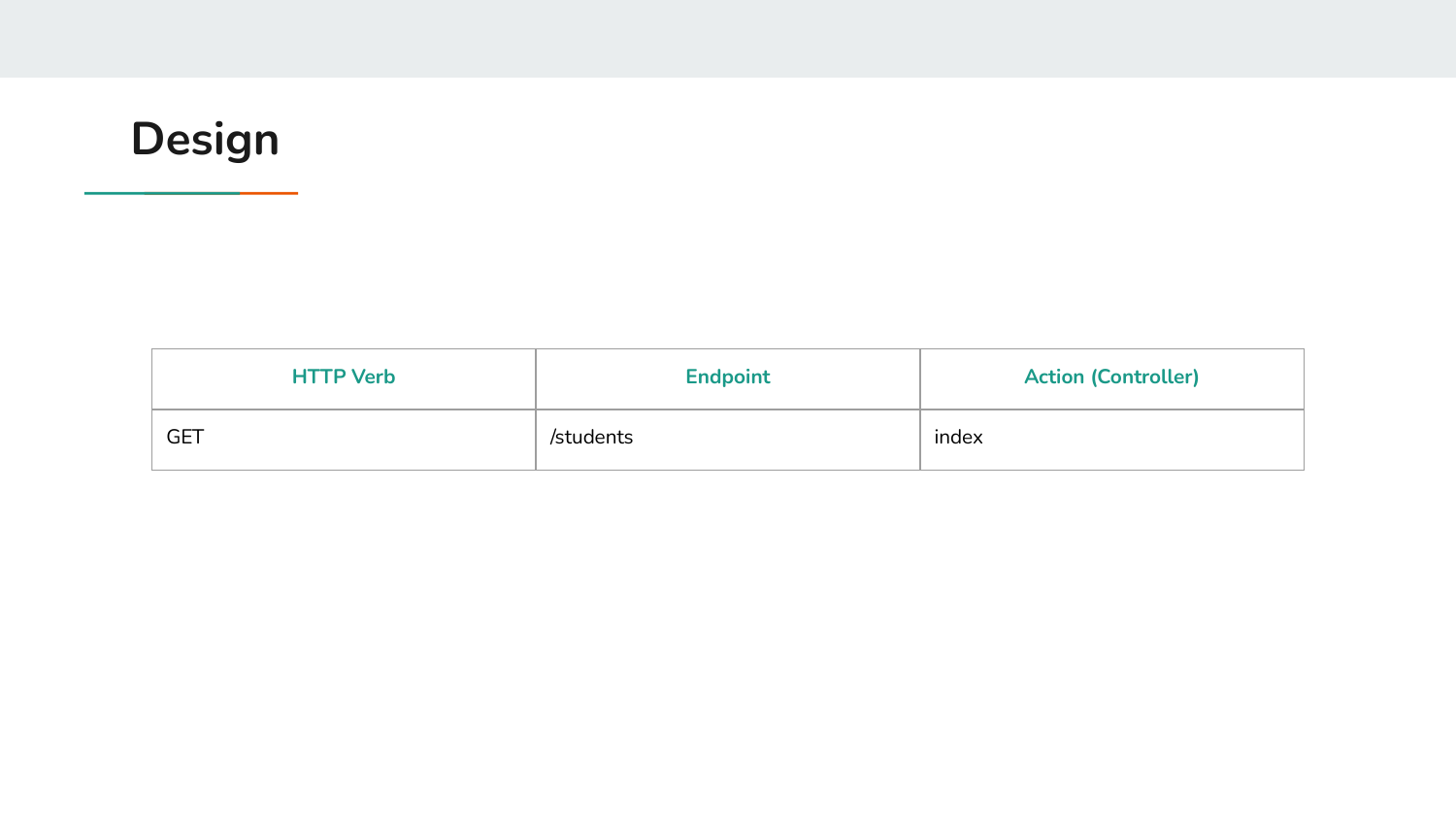

# Design
| HTTP Verb | Endpoint | Action (Controller) |
| --- | --- | --- |
| GET | /students | index |